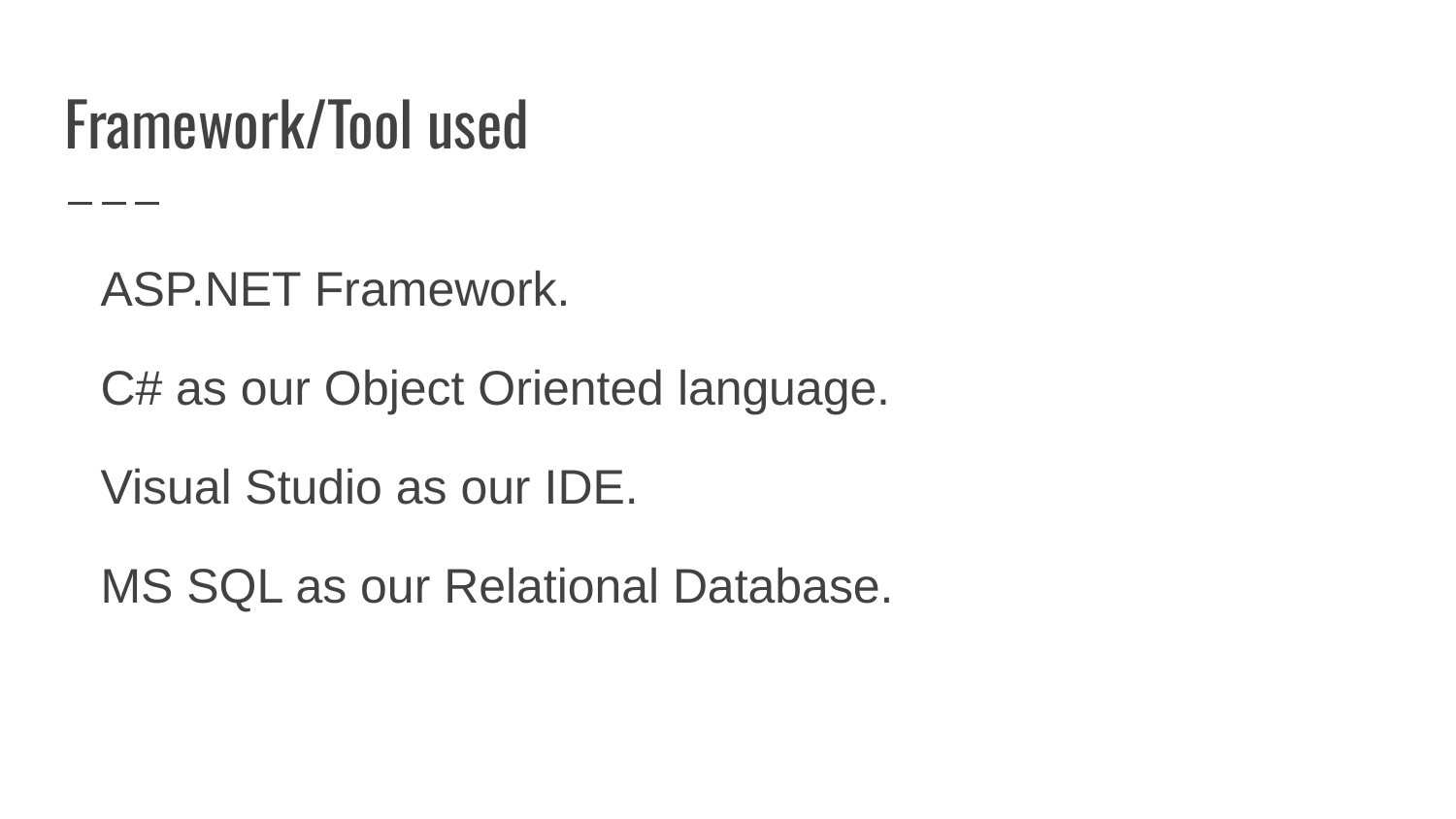

# Framework/Tool used
ASP.NET Framework.
C# as our Object Oriented language.
Visual Studio as our IDE.
MS SQL as our Relational Database.